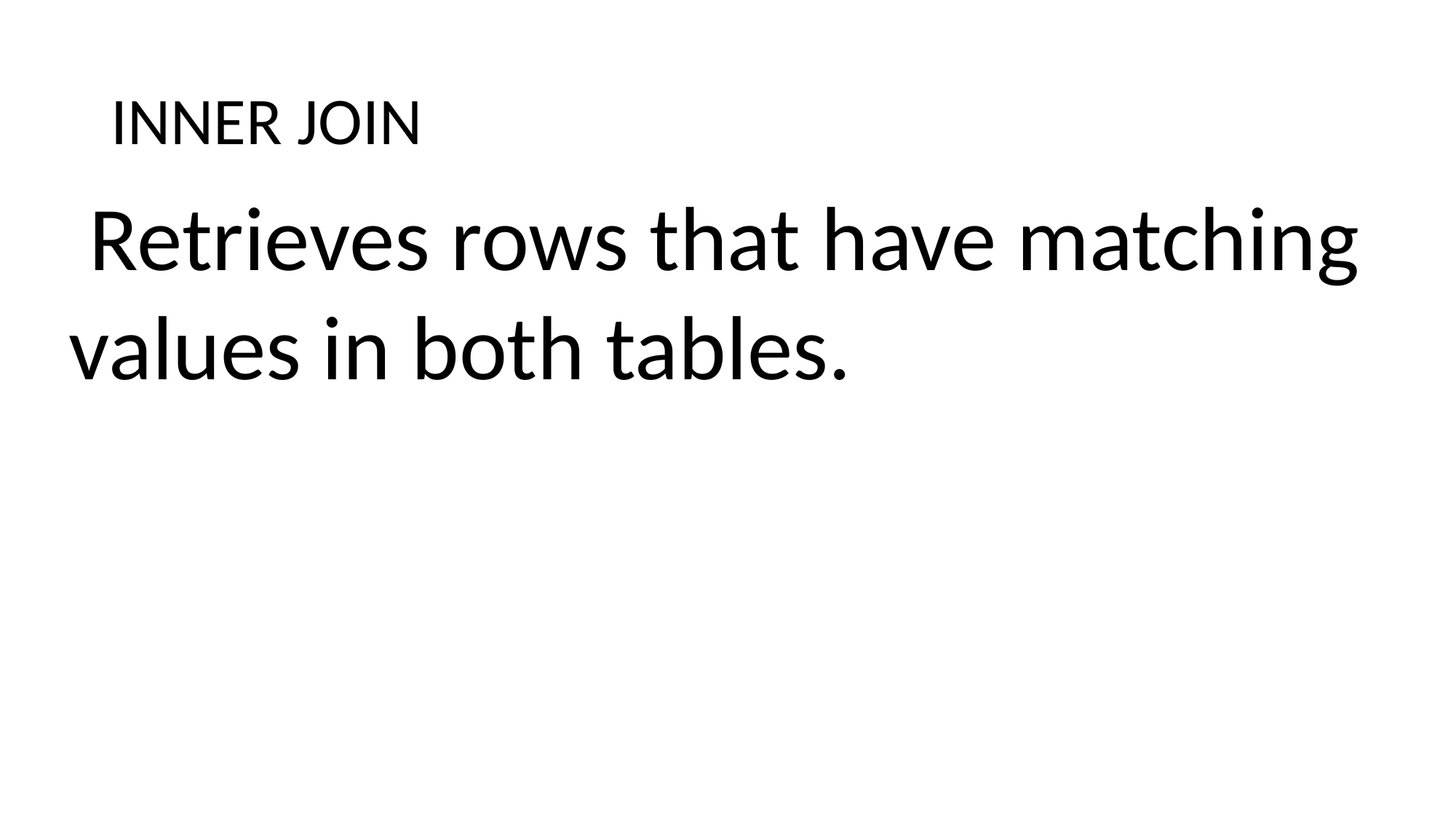

# INNER JOIN
 Retrieves rows that have matching values in both tables.